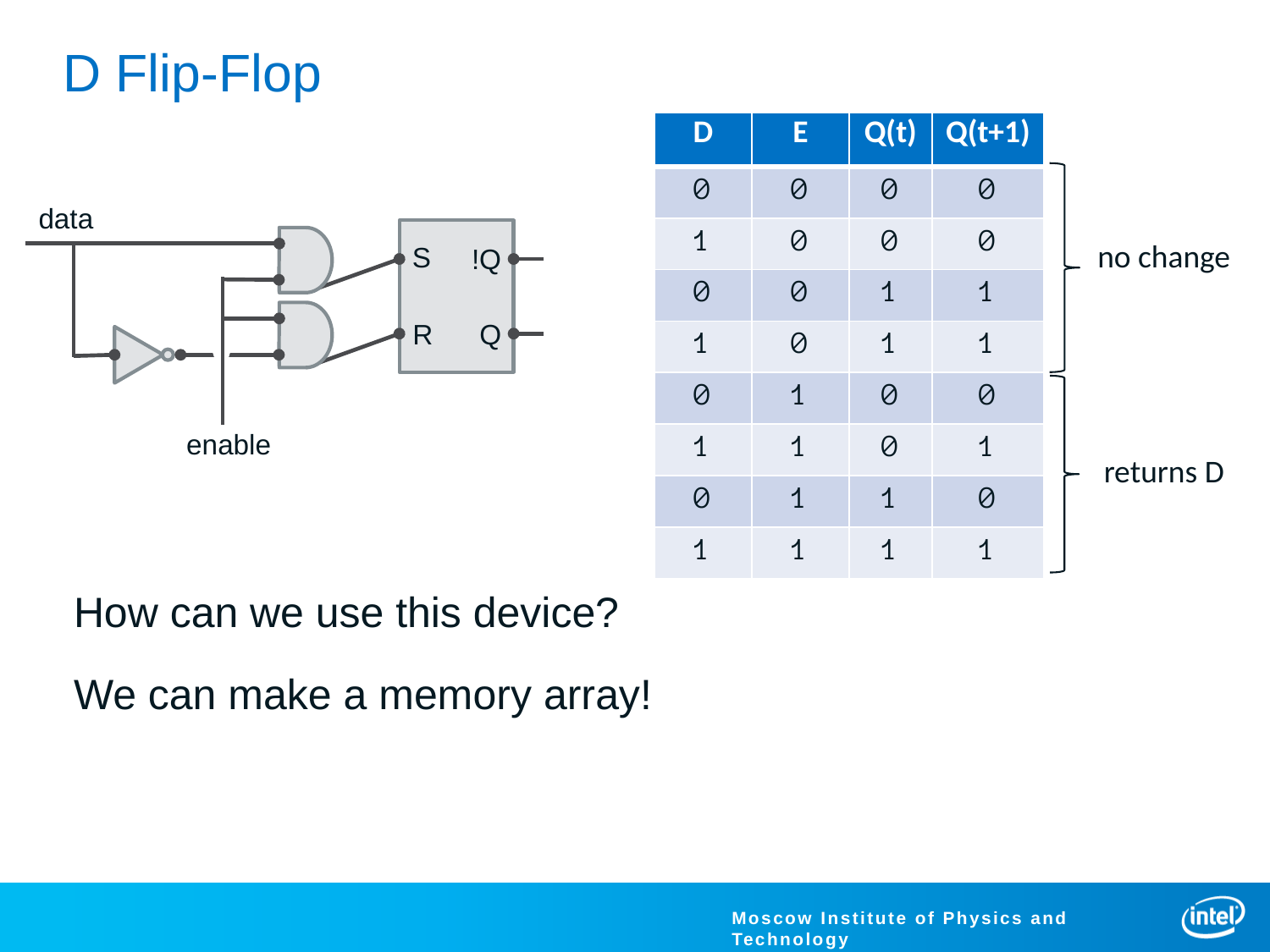

# D Flip-Flop
| D | E | Q(t) | Q(t+1) |
| --- | --- | --- | --- |
| 0 | 0 | 0 | 0 |
| 1 | 0 | 0 | 0 |
| 0 | 0 | 1 | 1 |
| 1 | 0 | 1 | 1 |
| 0 | 1 | 0 | 0 |
| 1 | 1 | 0 | 1 |
| 0 | 1 | 1 | 0 |
| 1 | 1 | 1 | 1 |

no change
data

S
Q

!Q

R

returns D
enable
How can we use this device?
We can make a memory array!